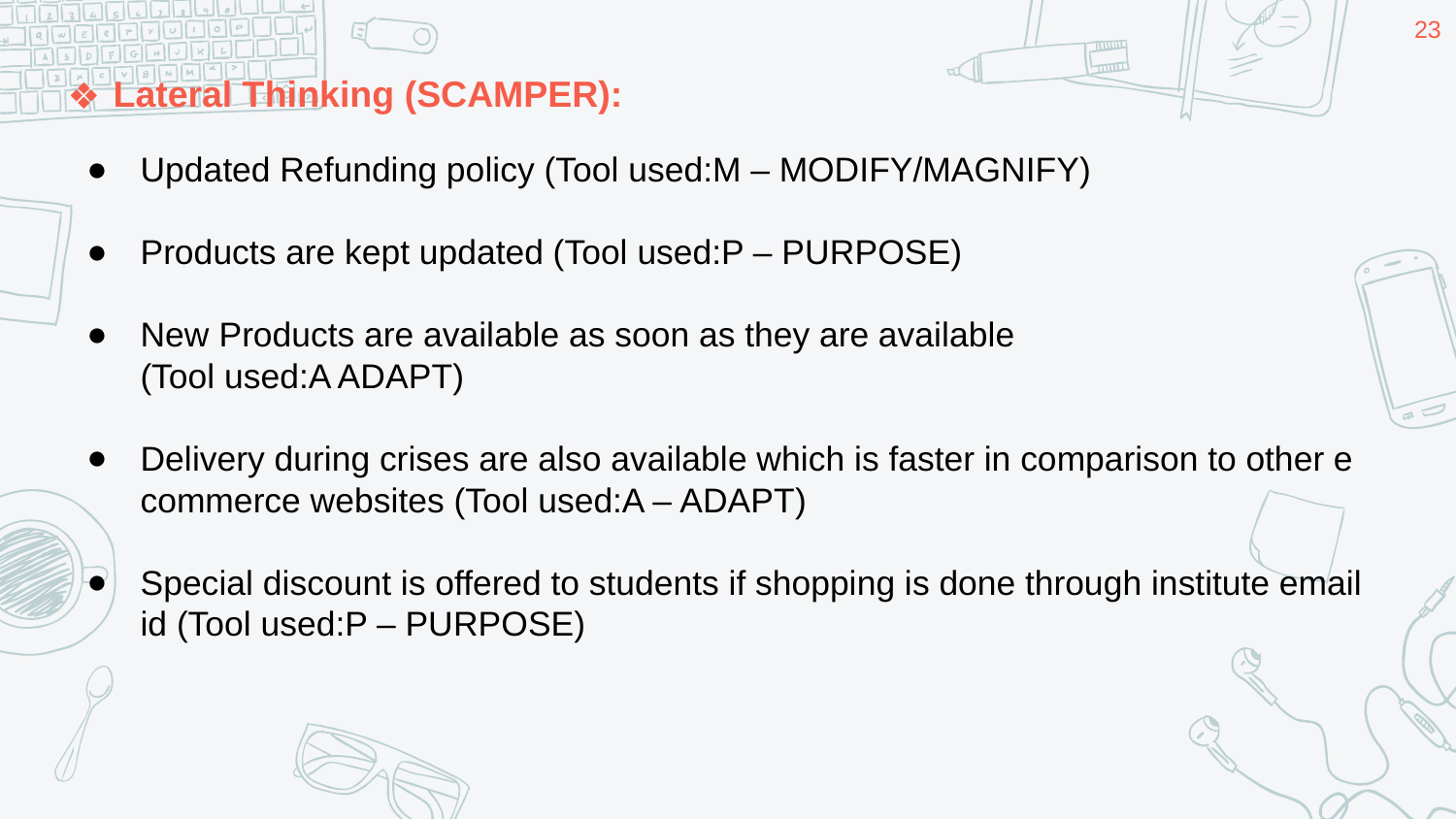

23
Lateral Thinking (SCAMPER):

Updated Refunding policy (Tool used:M – MODIFY/MAGNIFY)

Products are kept updated (Tool used:P – PURPOSE)

New Products are available as soon as they are available
(Tool used:A ADAPT)

Delivery during crises are also available which is faster in comparison to other e commerce websites (Tool used:A – ADAPT)

Special discount is offered to students if shopping is done through institute email id (Tool used:P – PURPOSE)